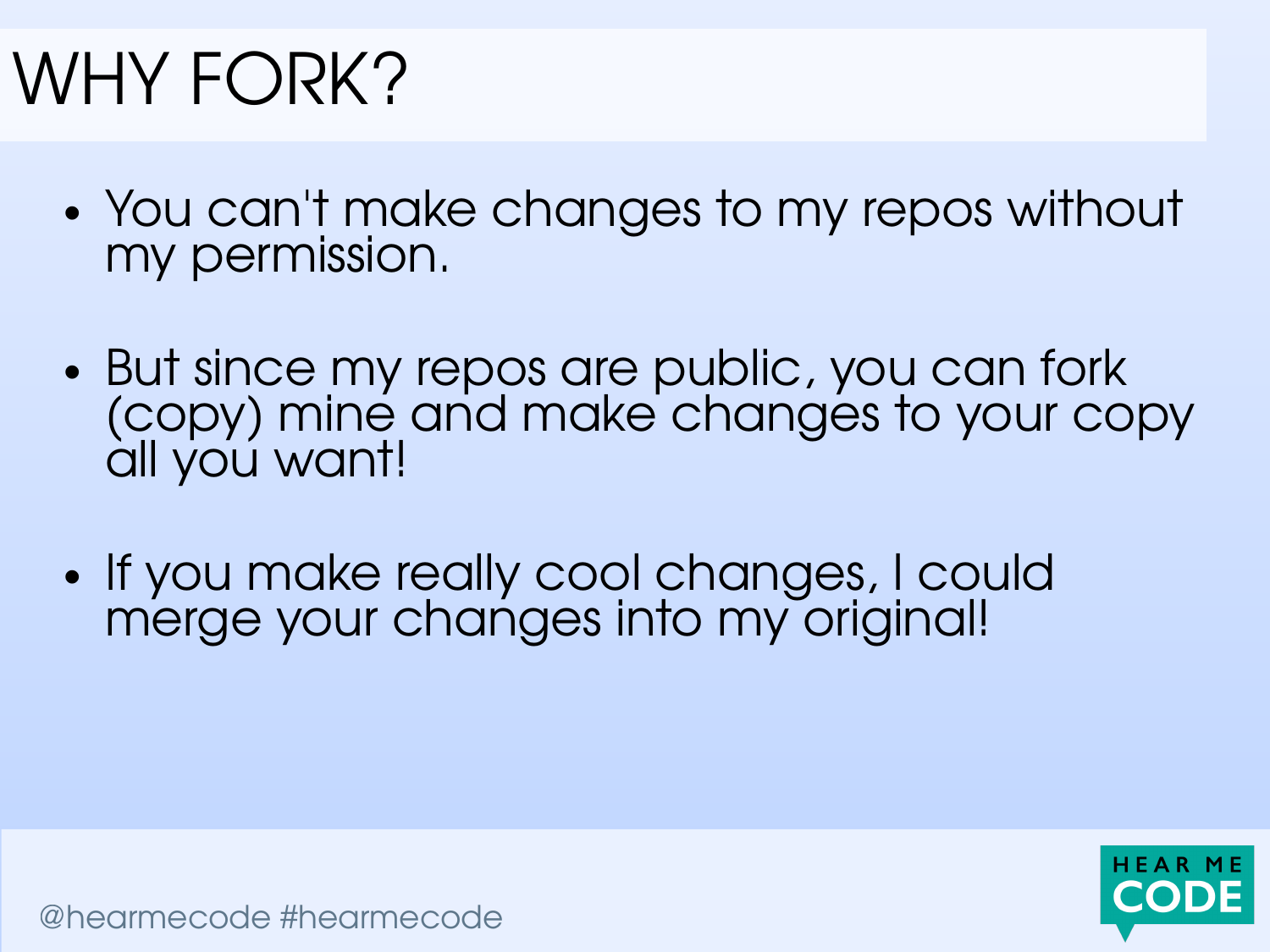

why fork?
You can't make changes to my repos without my permission.

But since my repos are public, you can fork (copy) mine and make changes to your copy all you want!

If you make really cool changes, I could merge your changes into my original!
5